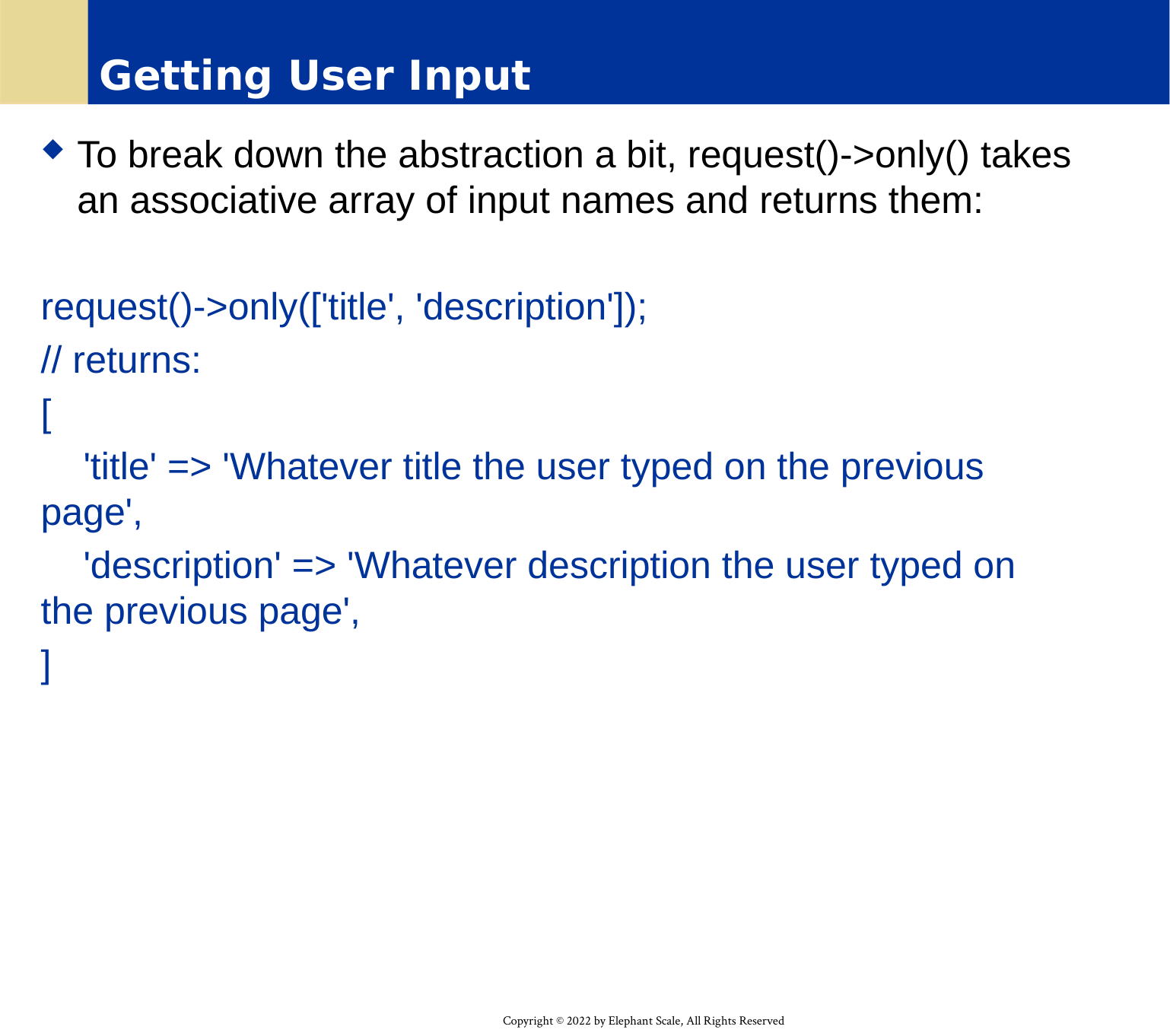

# Getting User Input
To break down the abstraction a bit, request()->only() takes an associative array of input names and returns them:

request()->only(['title', 'description']);
// returns:
[
    'title' => 'Whatever title the user typed on the previous page',
    'description' => 'Whatever description the user typed on the previous page',
]
Copyright © 2022 by Elephant Scale, All Rights Reserved